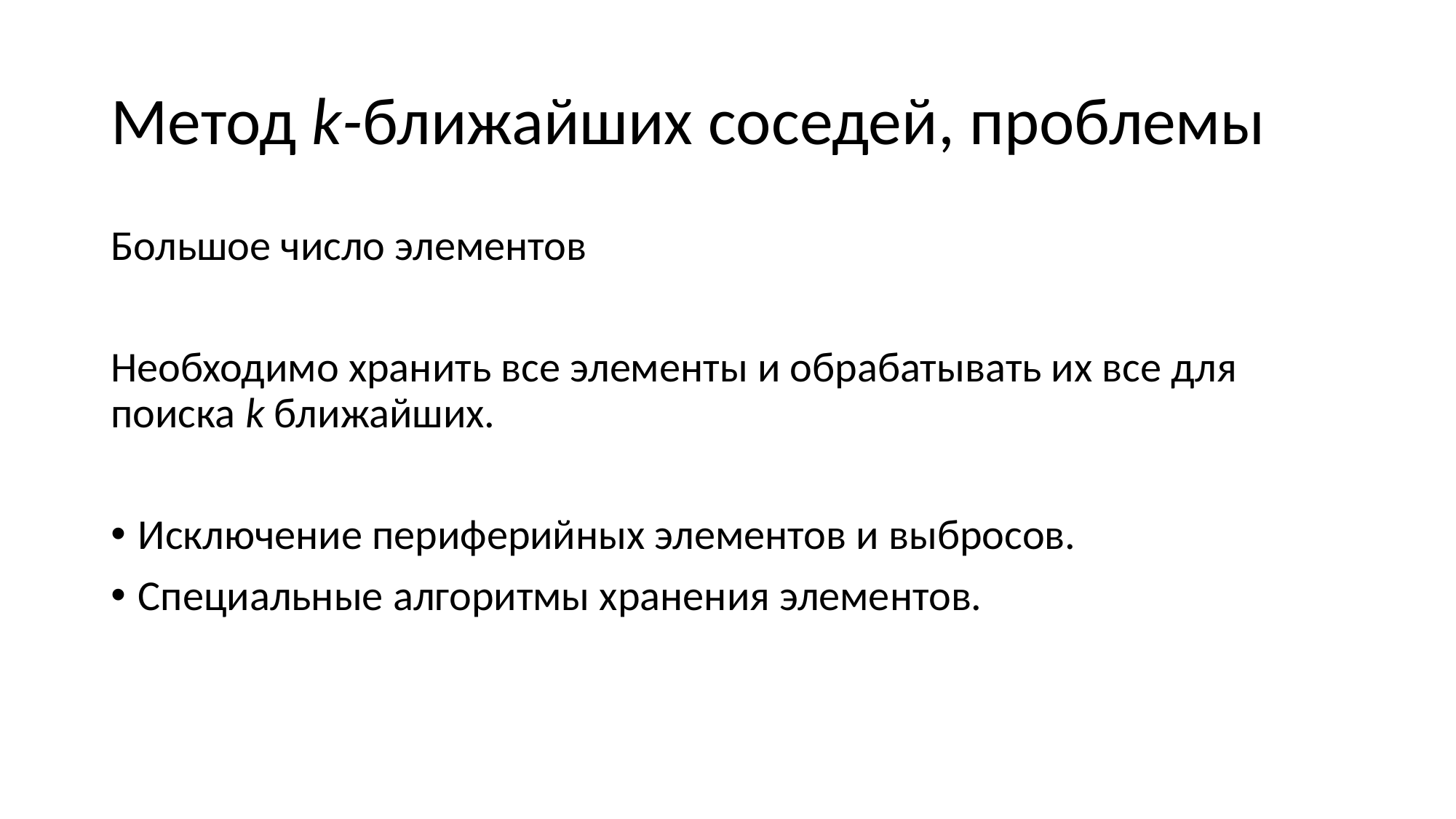

# Метод k-ближайших соседей, проблемы
Большое число элементов

Необходимо хранить все элементы и обрабатывать их все для поиска k ближайших.

Исключение периферийных элементов и выбросов.
Специальные алгоритмы хранения элементов.